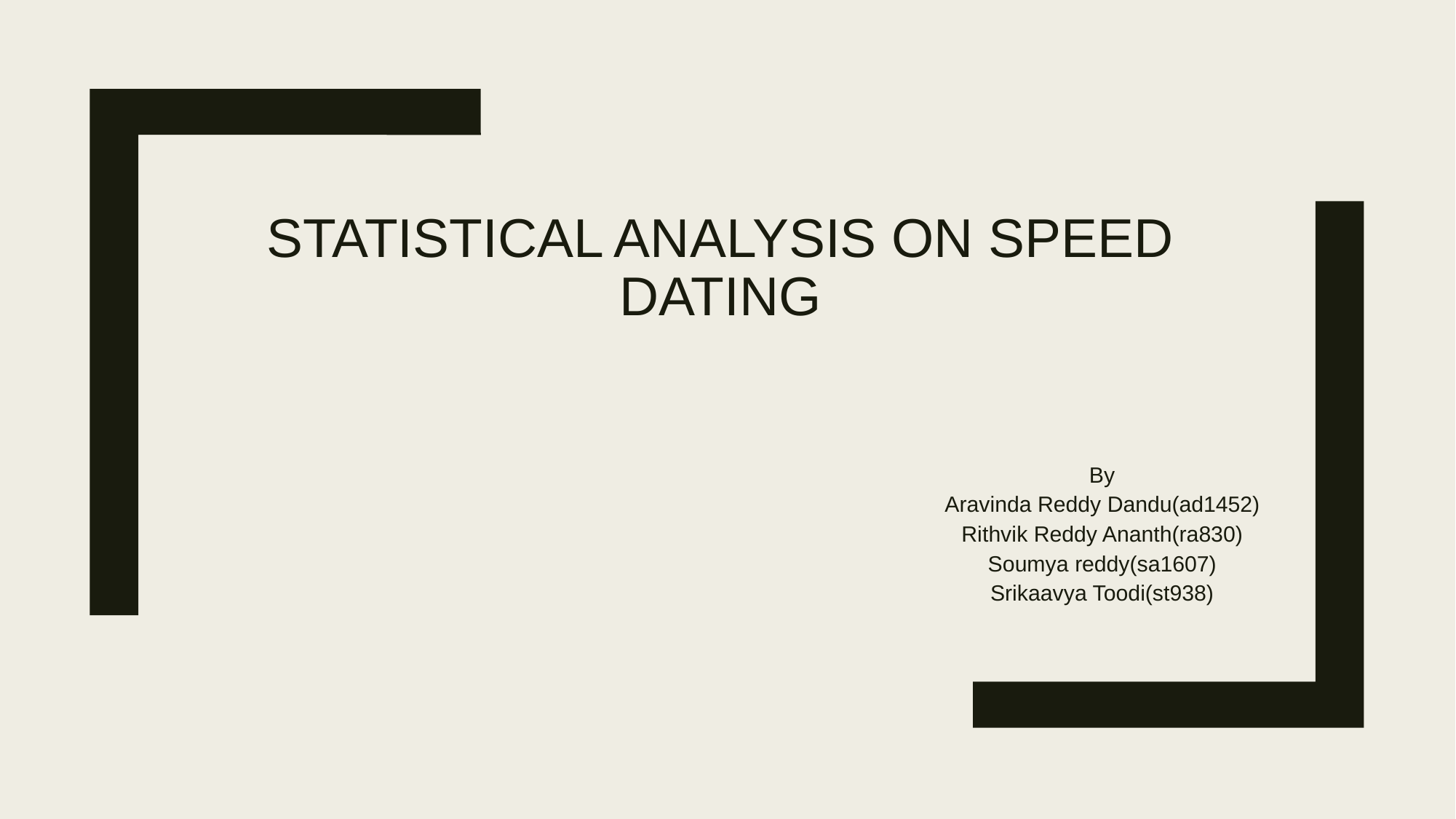

# Statistical analysis on Speed dating
By
Aravinda Reddy Dandu(ad1452)
Rithvik Reddy Ananth(ra830)
Soumya reddy(sa1607)
Srikaavya Toodi(st938)